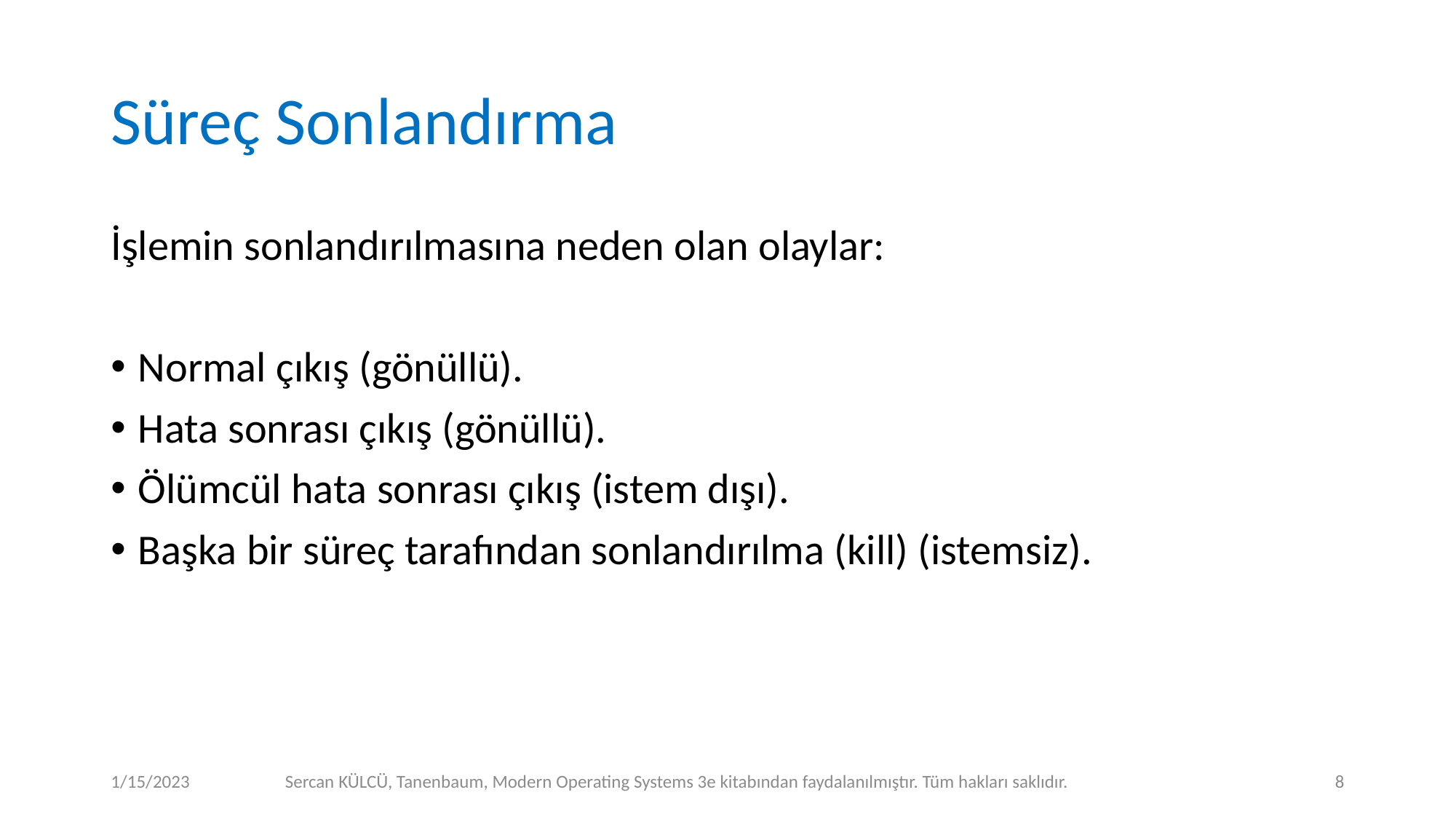

# Süreç Sonlandırma
İşlemin sonlandırılmasına neden olan olaylar:

Normal çıkış (gönüllü).
Hata sonrası çıkış (gönüllü).
Ölümcül hata sonrası çıkış (istem dışı).
Başka bir süreç tarafından sonlandırılma (kill) (istemsiz).
1/15/2023
Sercan KÜLCÜ, Tanenbaum, Modern Operating Systems 3e kitabından faydalanılmıştır. Tüm hakları saklıdır.
8